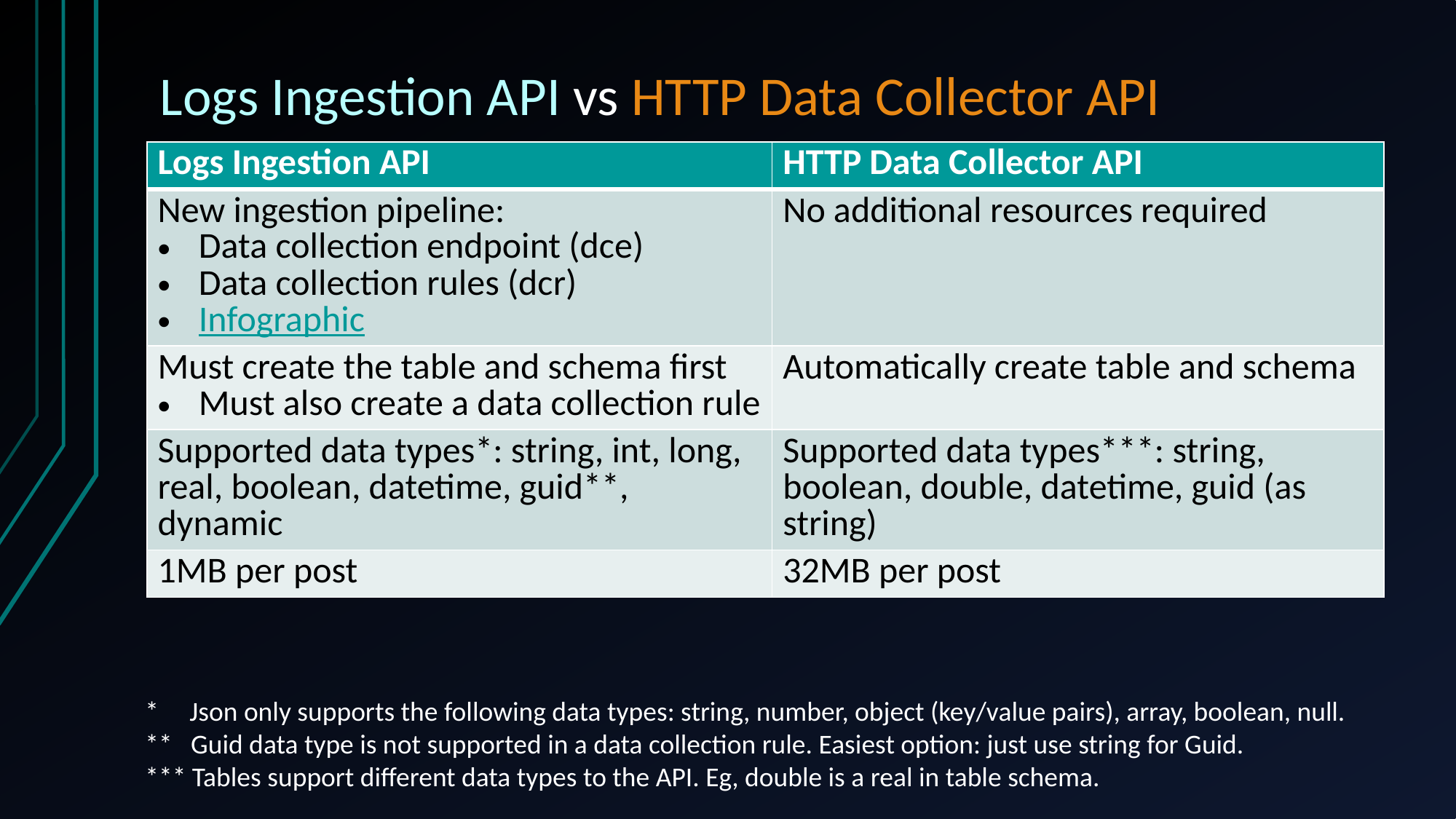

# Logs Ingestion API vs HTTP Data Collector API
| Logs Ingestion API | HTTP Data Collector API |
| --- | --- |
| New ingestion pipeline: Data collection endpoint (dce) Data collection rules (dcr) Infographic | No additional resources required |
| Must create the table and schema first Must also create a data collection rule | Automatically create table and schema |
| Supported data types\*: string, int, long, real, boolean, datetime, guid\*\*, dynamic | Supported data types\*\*\*: string, boolean, double, datetime, guid (as string) |
| 1MB per post | 32MB per post |
*     Json only supports the following data types: string, number, object (key/value pairs), array, boolean, null.
**   Guid data type is not supported in a data collection rule. Easiest option: just use string for Guid.
*** Tables support different data types to the API. Eg, double is a real in table schema.